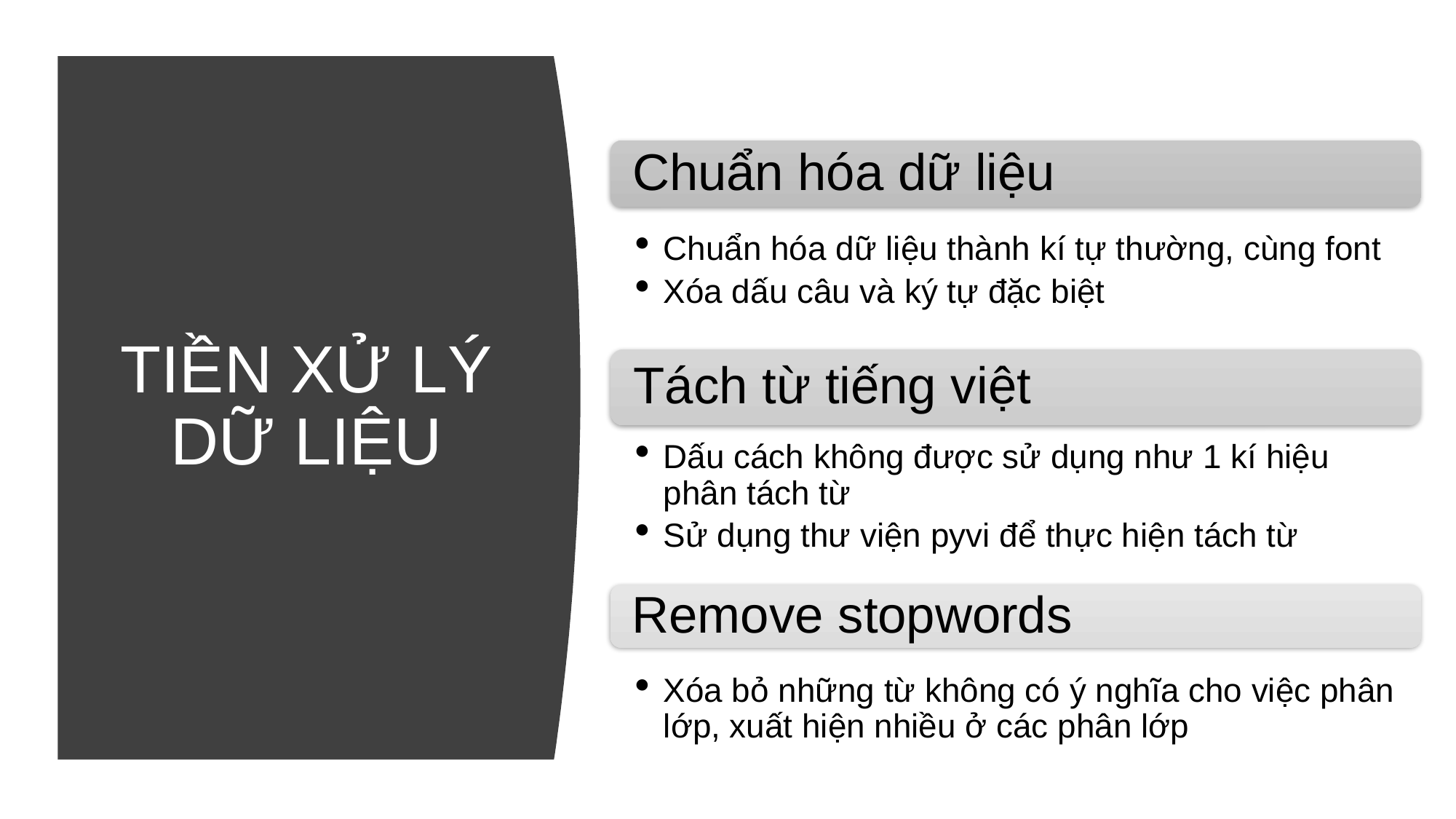

TIỀN XỬ LÝ DỮ LIỆU
Chuẩn hóa dữ liệu
Chuẩn hóa dữ liệu thành kí tự thường, cùng font
Xóa dấu câu và ký tự đặc biệt
Tách từ tiếng việt
Dấu cách không được sử dụng như 1 kí hiệu phân tách từ
Sử dụng thư viện pyvi để thực hiện tách từ
Remove stopwords
Xóa bỏ những từ không có ý nghĩa cho việc phân lớp, xuất hiện nhiều ở các phân lớp